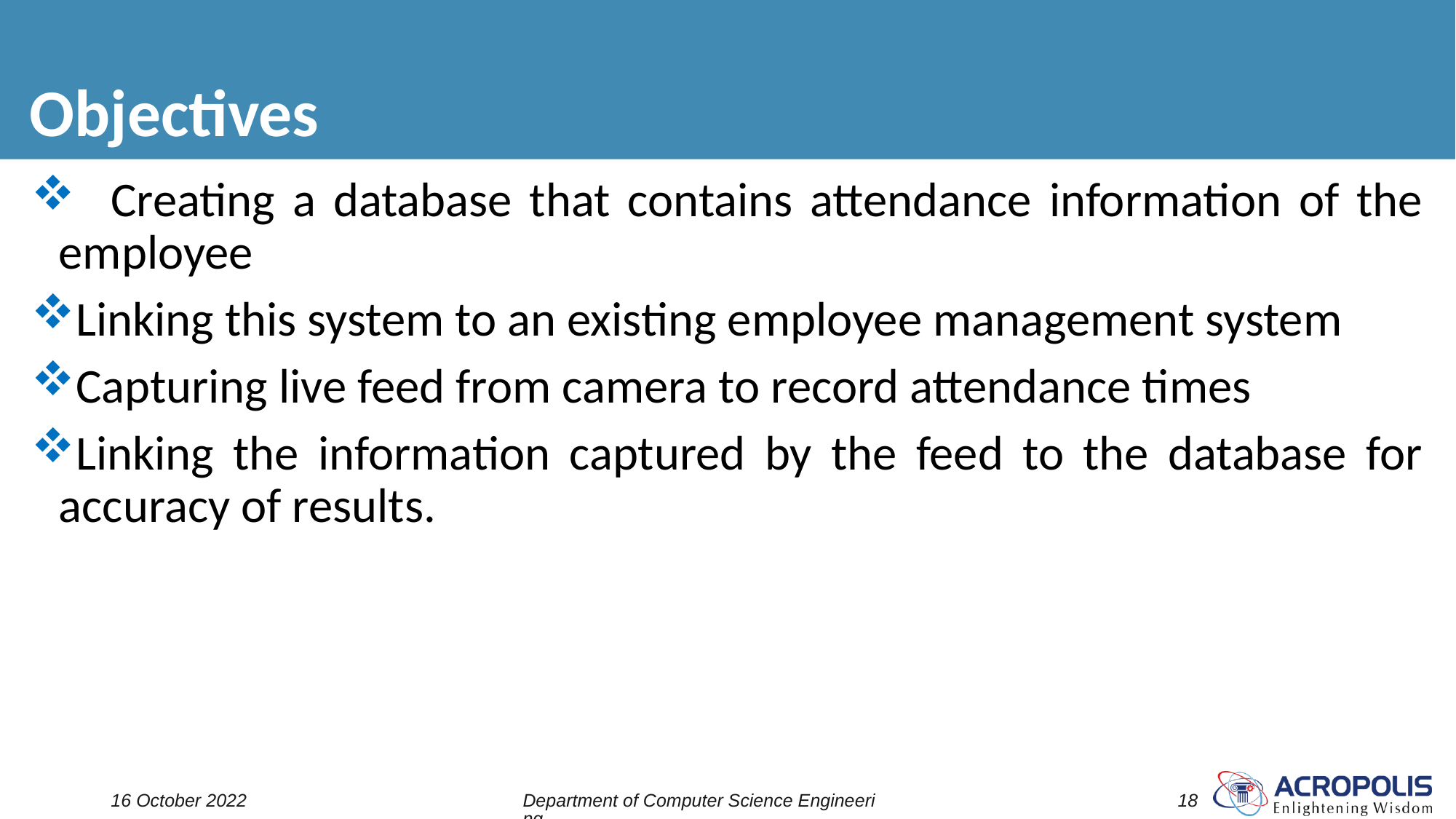

# Objectives
  Creating a database that contains attendance information of the employee
Linking this system to an existing employee management system
Capturing live feed from camera to record attendance times
Linking the information captured by the feed to the database for accuracy of results.
16 October 2022
Department of Computer Science Engineering
18